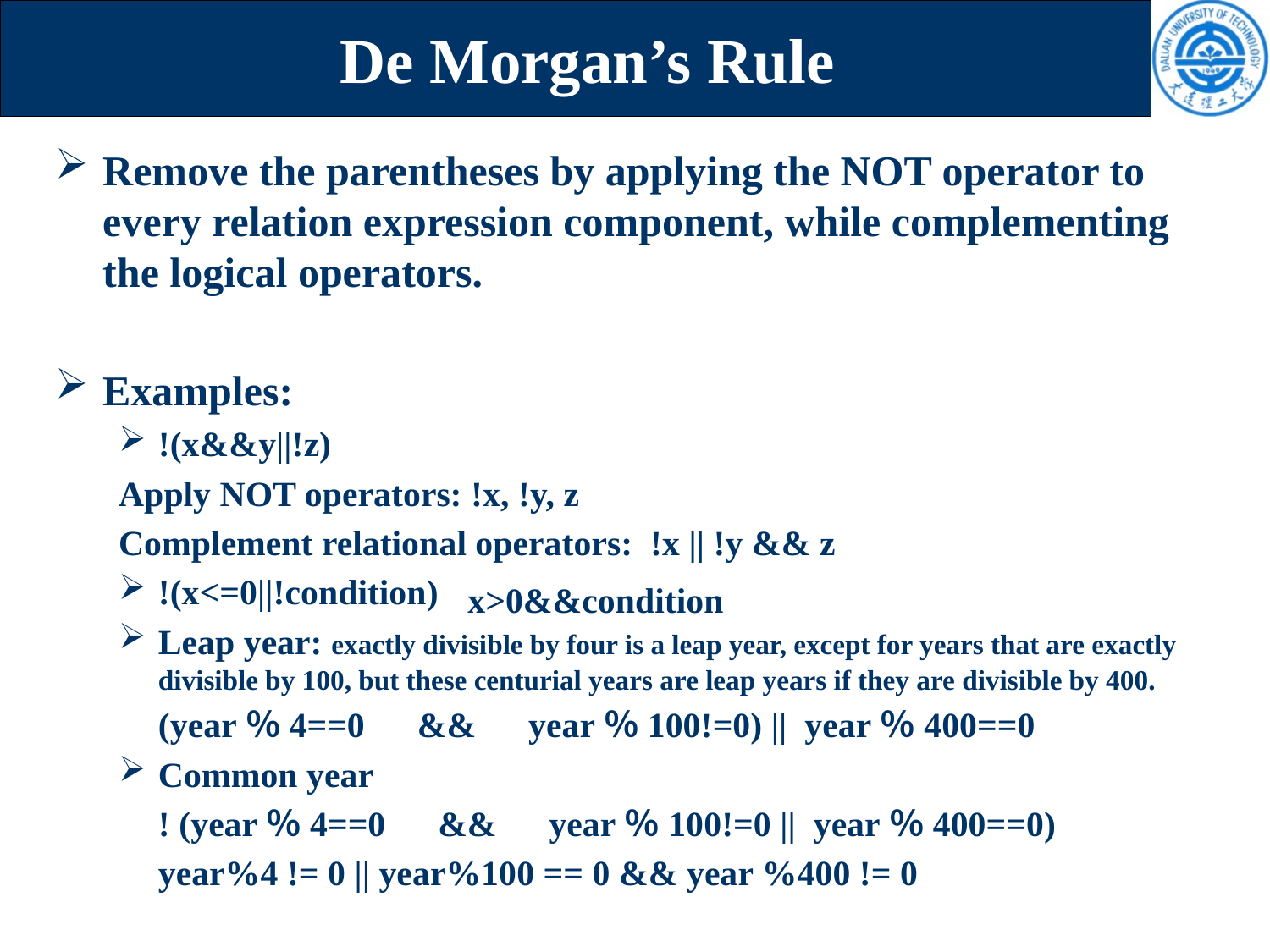

# De Morgan’s Rule
Remove the parentheses by applying the NOT operator to every relation expression component, while complementing the logical operators.

Examples:
!(x&&y||!z)
Apply NOT operators: !x, !y, z
Complement relational operators:  !x || !y && z
!(x<=0||!condition)
Leap year: exactly divisible by four is a leap year, except for years that are exactly divisible by 100, but these centurial years are leap years if they are divisible by 400.
	(year％4==0　&&　year％100!=0) ||  year％400==0
Common year
	! (year％4==0　&&　year％100!=0 ||  year％400==0)
	year%4 != 0 || year%100 == 0 && year %400 != 0

x>0&&condition